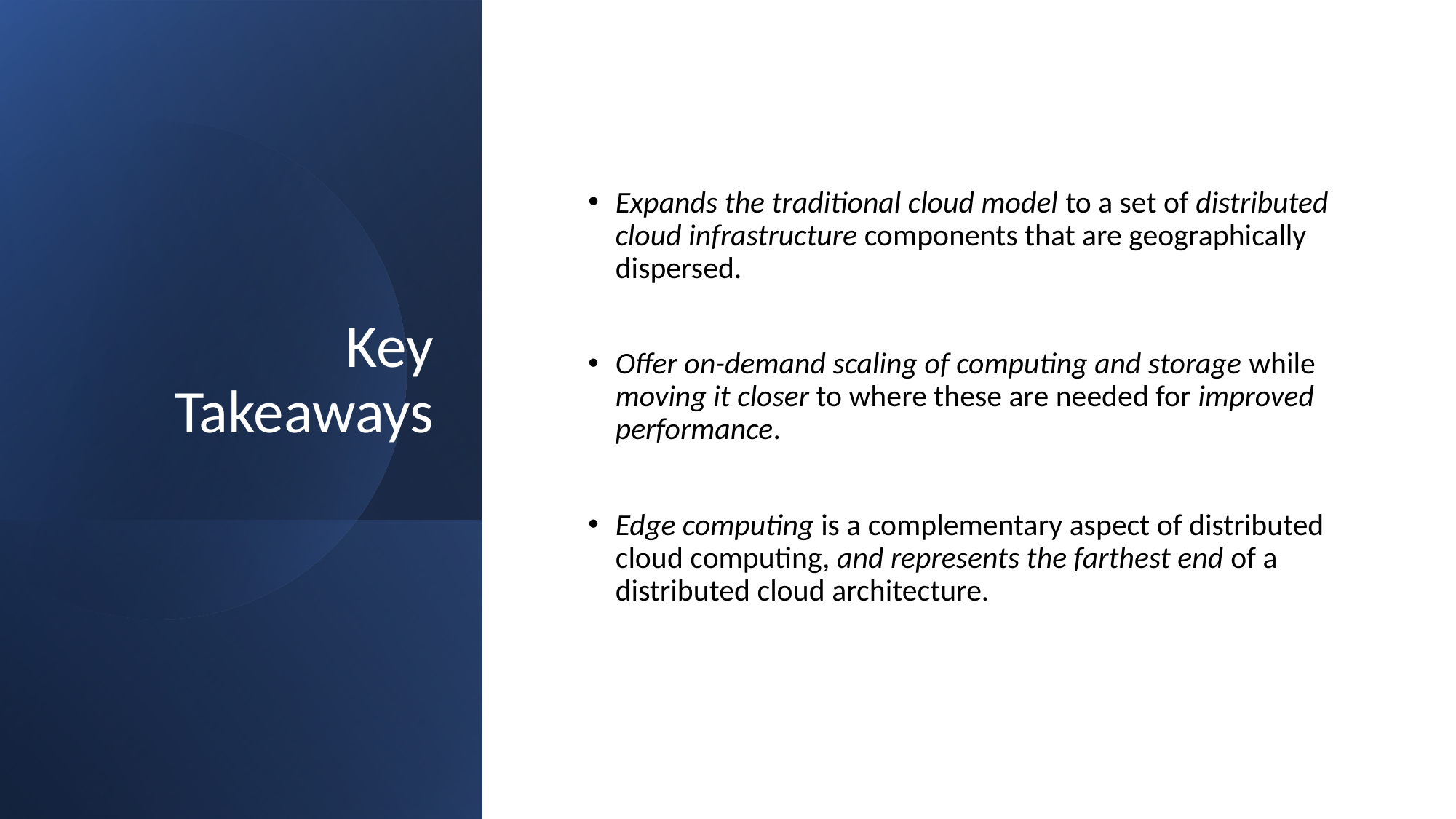

Expands the traditional cloud model to a set of distributed cloud infrastructure components that are geographically dispersed.

Offer on-demand scaling of computing and storage while moving it closer to where these are needed for improved performance.

Edge computing is a complementary aspect of distributed cloud computing, and represents the farthest end of a distributed cloud architecture.

# Key Takeaways